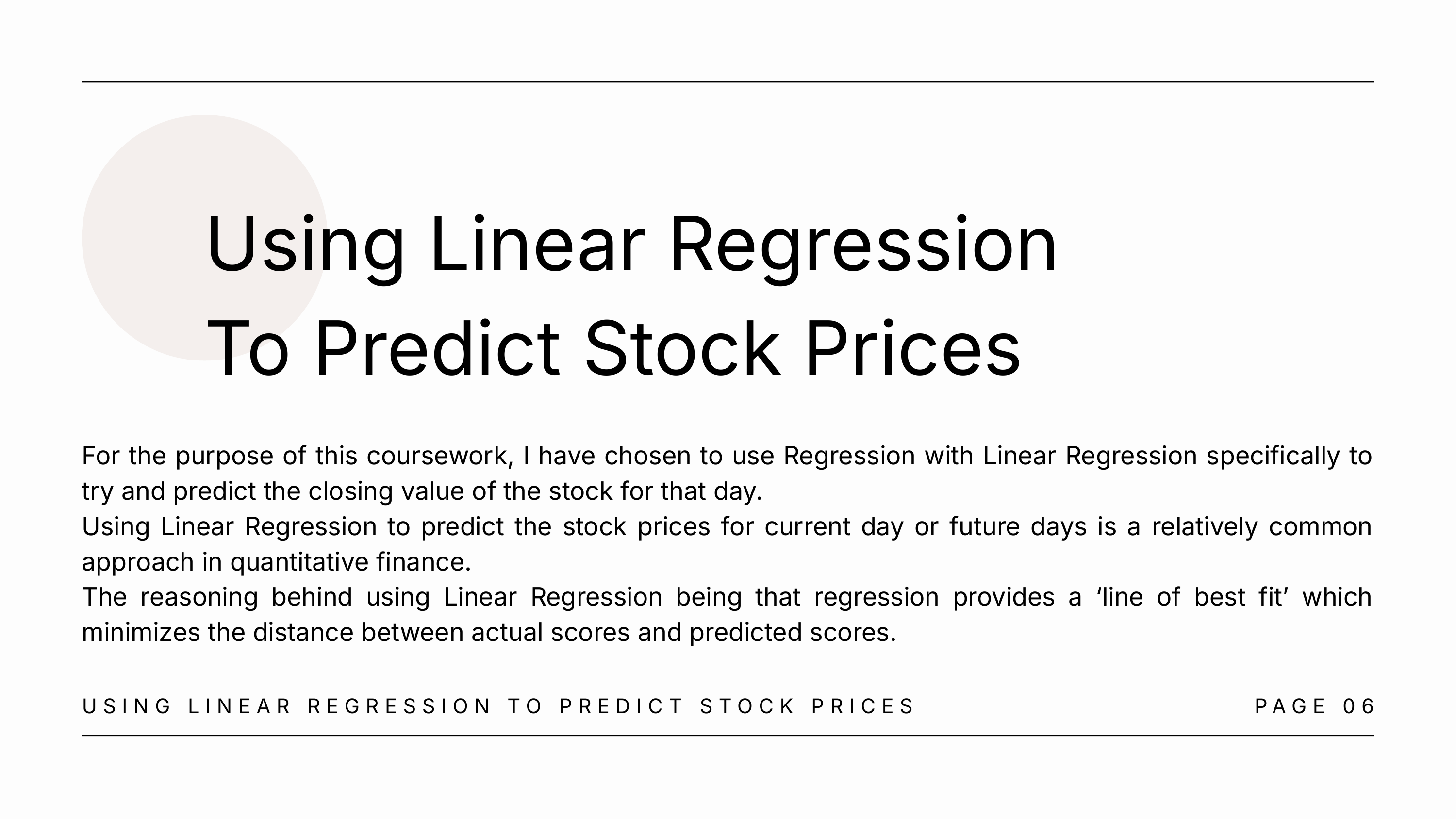

Using Linear Regression To Predict Stock Prices
For the purpose of this coursework, I have chosen to use Regression with Linear Regression specifically to try and predict the closing value of the stock for that day.
Using Linear Regression to predict the stock prices for current day or future days is a relatively common approach in quantitative finance.
The reasoning behind using Linear Regression being that regression provides a ‘line of best fit’ which minimizes the distance between actual scores and predicted scores.

USING LINEAR REGRESSION TO PREDICT STOCK PRICES
PAGE 06